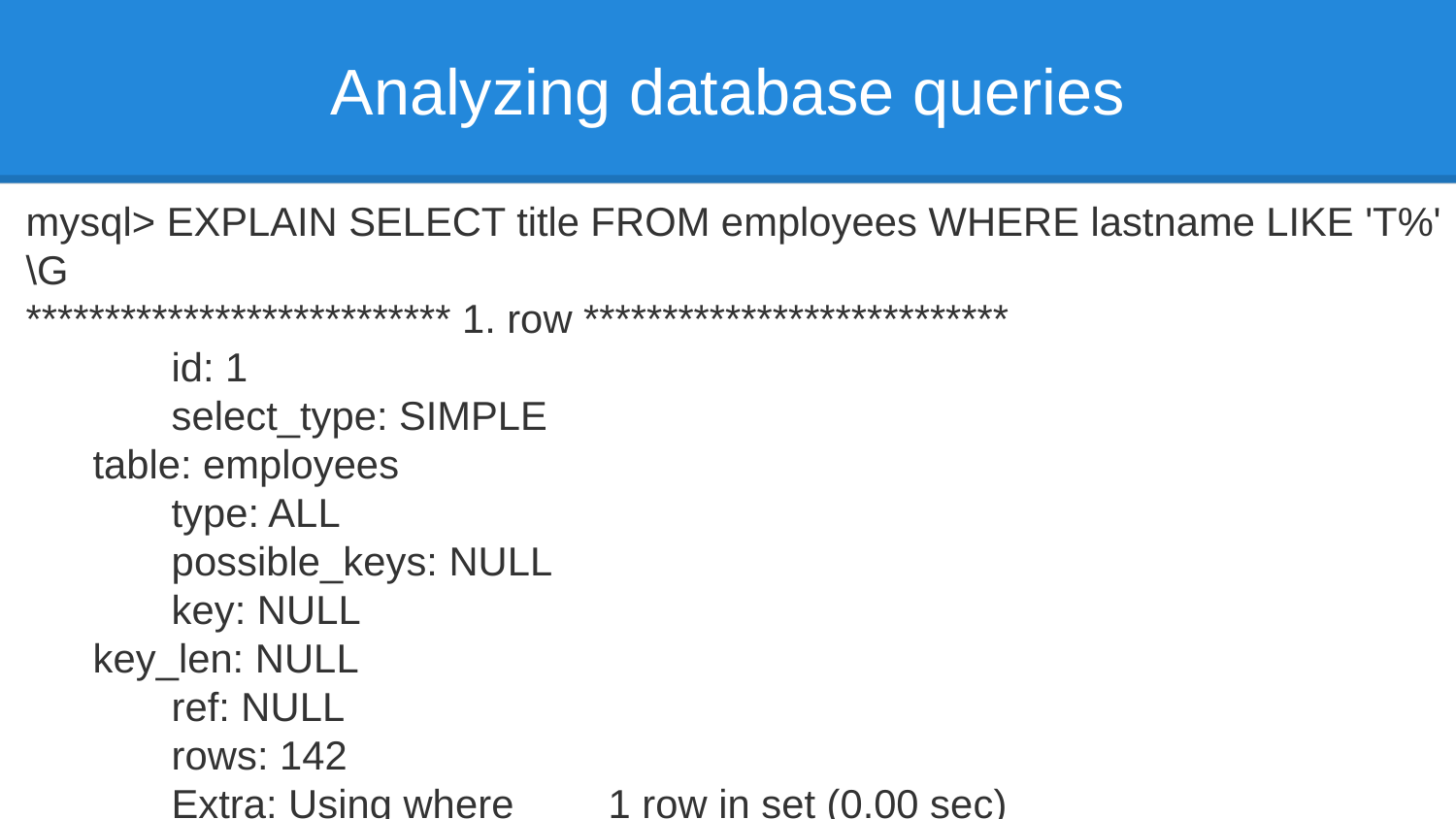

# Analyzing database queries
mysql> EXPLAIN SELECT title FROM employees WHERE lastname LIKE 'T%' \G
*************************** 1. row ***************************
	id: 1
	select_type: SIMPLE
      table: employees
	type: ALL
	possible_keys: NULL
	key: NULL
      key_len: NULL
	ref: NULL
	rows: 142
	Extra: Using where	1 row in set (0.00 sec)